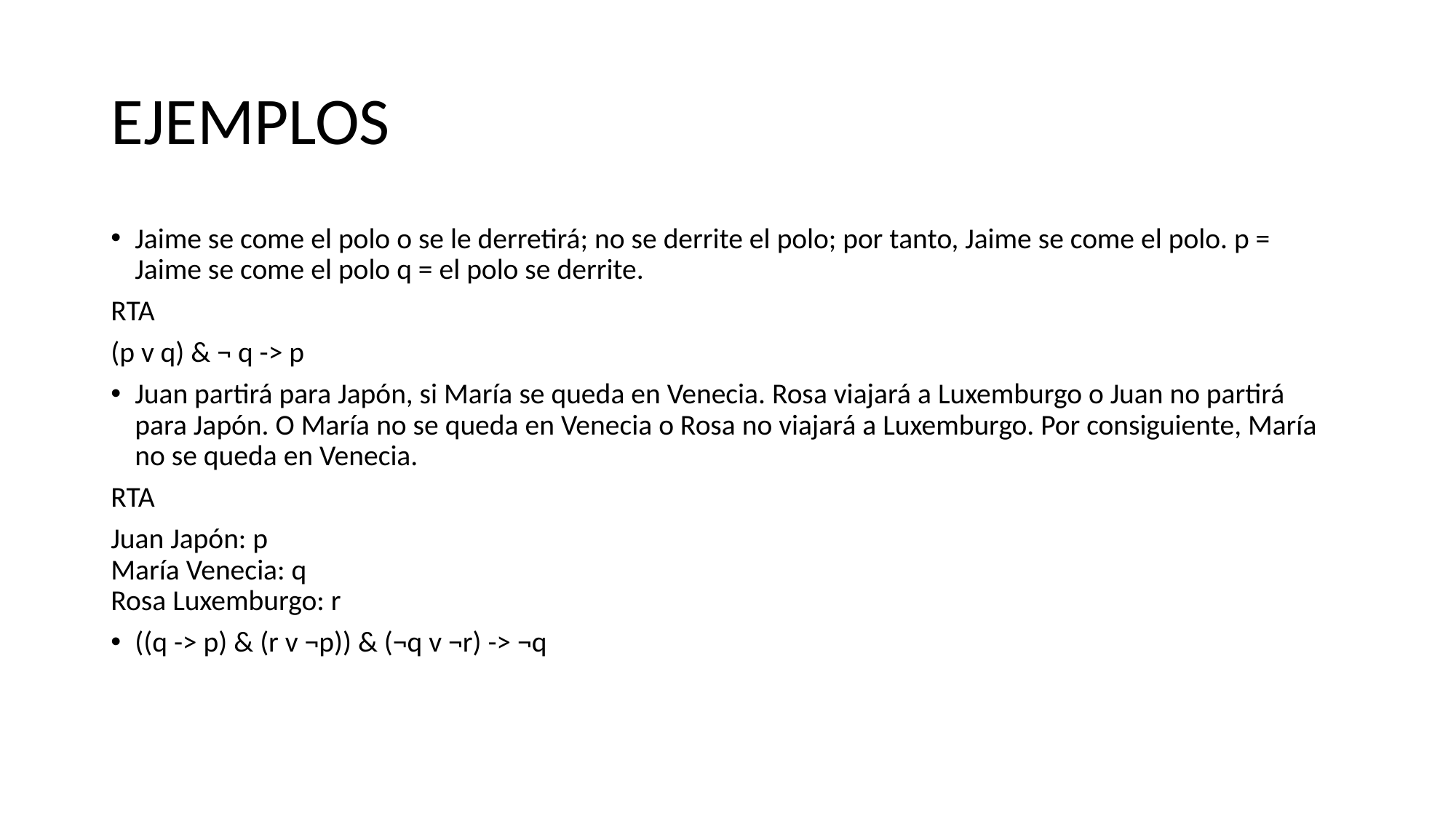

# EJEMPLOS
Jaime se come el polo o se le derretirá; no se derrite el polo; por tanto, Jaime se come el polo. p = Jaime se come el polo q = el polo se derrite.
RTA
(p v q) & ¬ q -> p
Juan partirá para Japón, si María se queda en Venecia. Rosa viajará a Luxemburgo o Juan no partirá para Japón. O María no se queda en Venecia o Rosa no viajará a Luxemburgo. Por consiguiente, María no se queda en Venecia.
RTA
Juan Japón: p
María Venecia: q
Rosa Luxemburgo: r
((q -> p) & (r v ¬p)) & (¬q v ¬r) -> ¬q